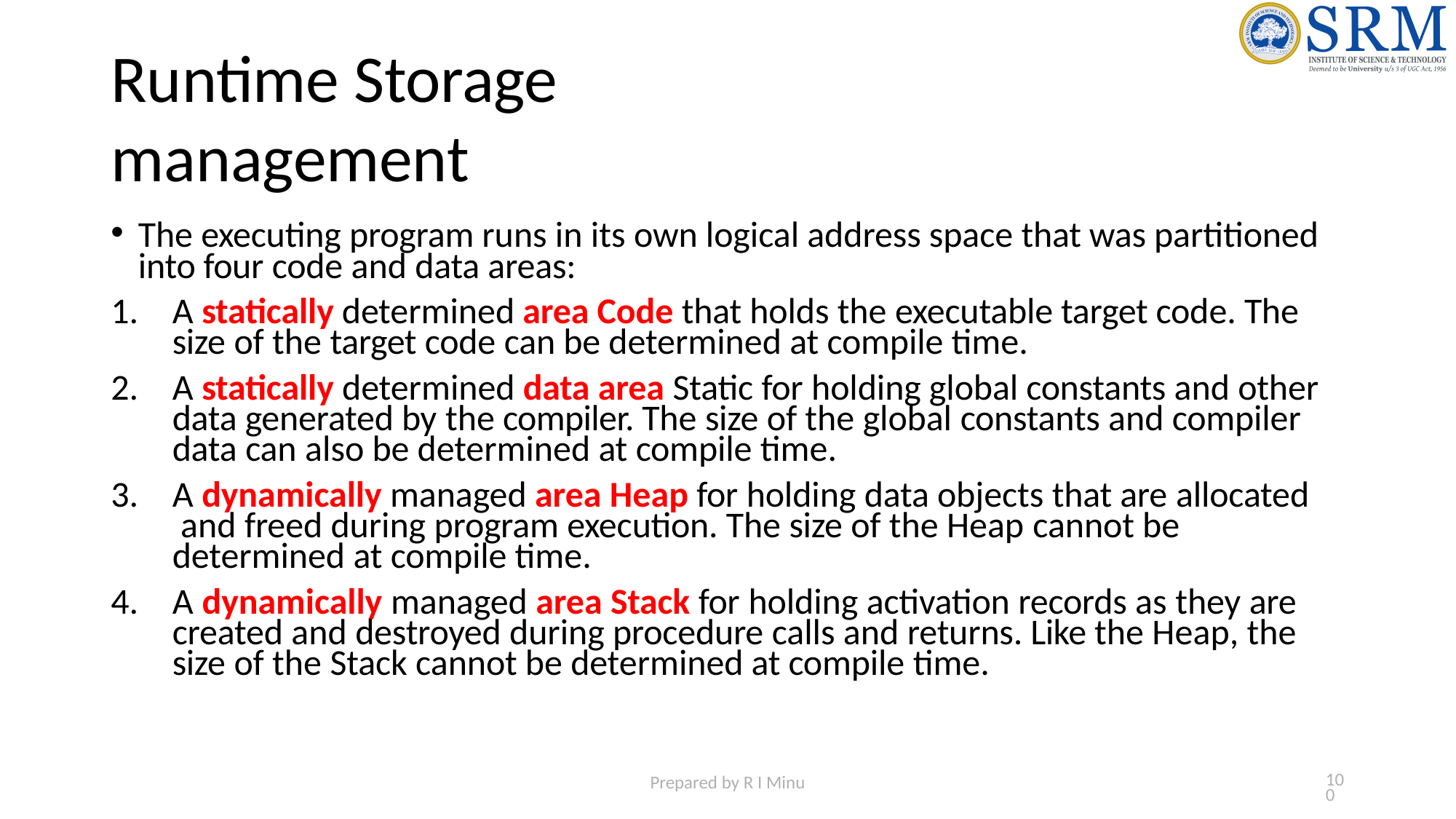

# Runtime Storage management
The executing program runs in its own logical address space that was partitioned  into four code and data areas:
A statically determined area Code that holds the executable target code. The  size of the target code can be determined at compile time.
A statically determined data area Static for holding global constants and other  data generated by the compiler. The size of the global constants and compiler  data can also be determined at compile time.
A dynamically managed area Heap for holding data objects that are allocated  and freed during program execution. The size of the Heap cannot be  determined at compile time.
A dynamically managed area Stack for holding activation records as they are  created and destroyed during procedure calls and returns. Like the Heap, the  size of the Stack cannot be determined at compile time.
100
Prepared by R I Minu